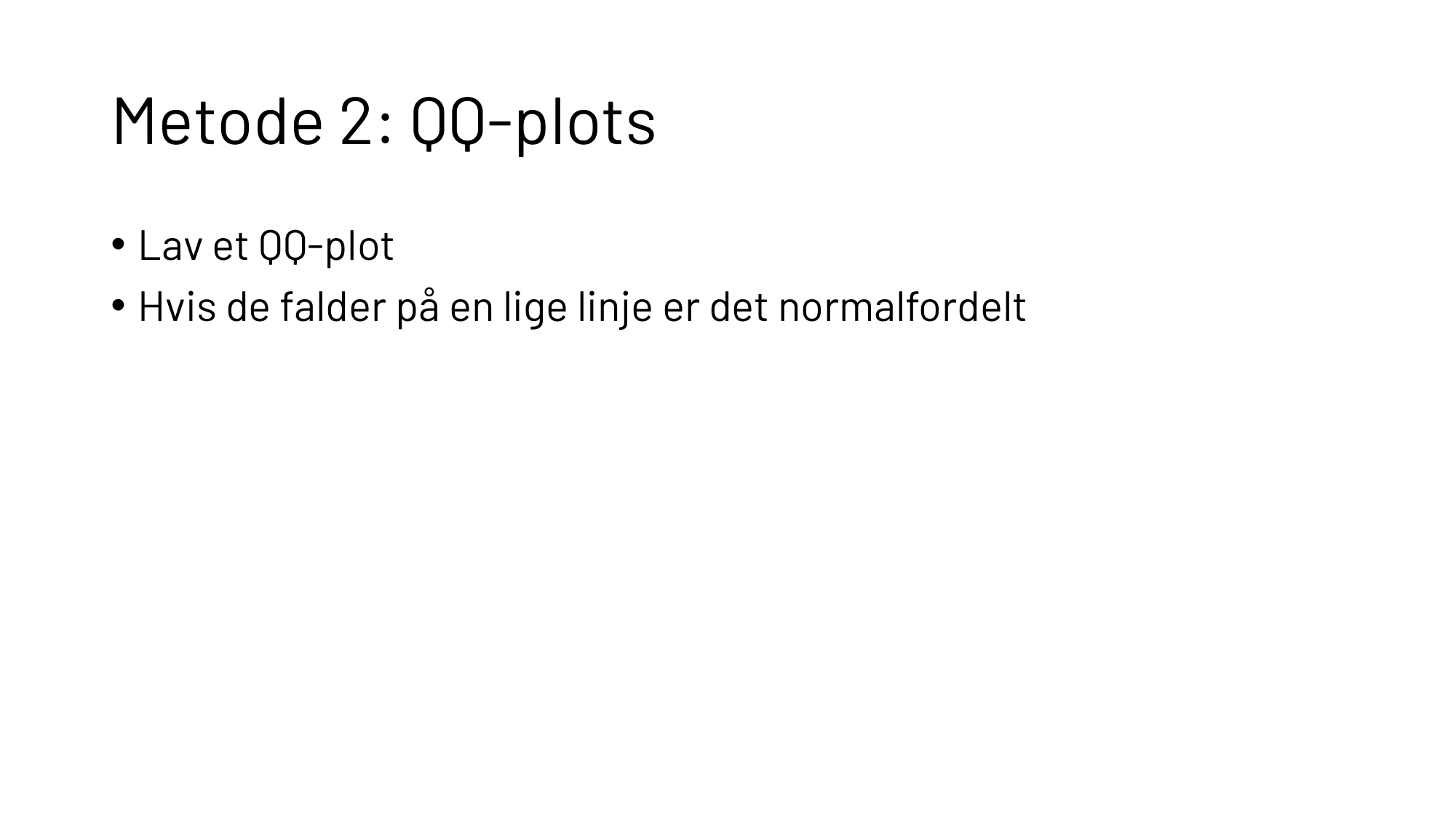

# Metode 2: QQ-plots
Lav et QQ-plot
Hvis de falder på en lige linje er det normalfordelt